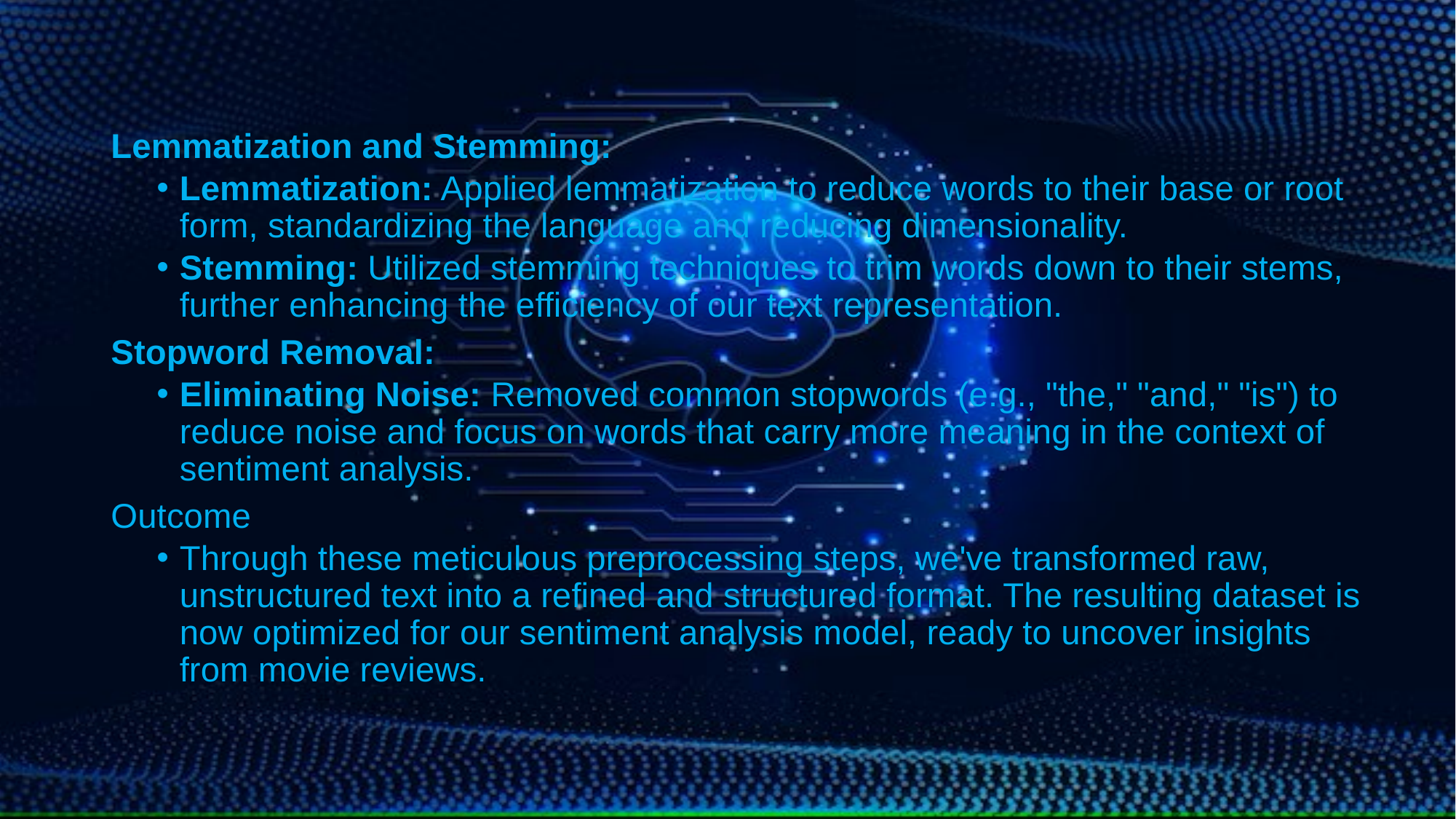

Lemmatization and Stemming:
Lemmatization: Applied lemmatization to reduce words to their base or root form, standardizing the language and reducing dimensionality.
Stemming: Utilized stemming techniques to trim words down to their stems, further enhancing the efficiency of our text representation.
Stopword Removal:
Eliminating Noise: Removed common stopwords (e.g., "the," "and," "is") to reduce noise and focus on words that carry more meaning in the context of sentiment analysis.
Outcome
Through these meticulous preprocessing steps, we've transformed raw, unstructured text into a refined and structured format. The resulting dataset is now optimized for our sentiment analysis model, ready to uncover insights from movie reviews.